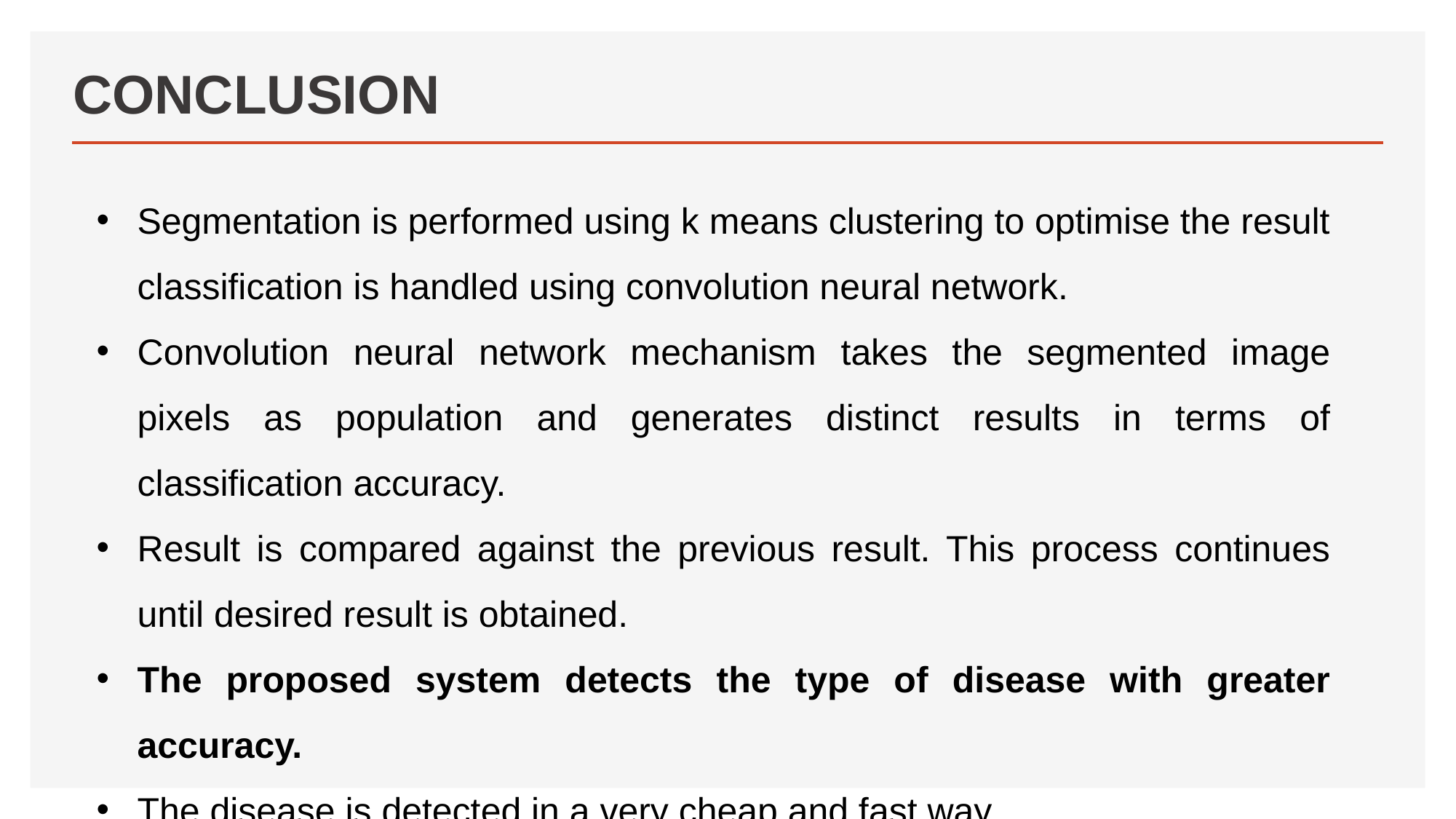

# CONCLUSION
Segmentation is performed using k means clustering to optimise the result classification is handled using convolution neural network.
Convolution neural network mechanism takes the segmented image pixels as population and generates distinct results in terms of classification accuracy.
Result is compared against the previous result. This process continues until desired result is obtained.
The proposed system detects the type of disease with greater accuracy.
The disease is detected in a very cheap and fast way.